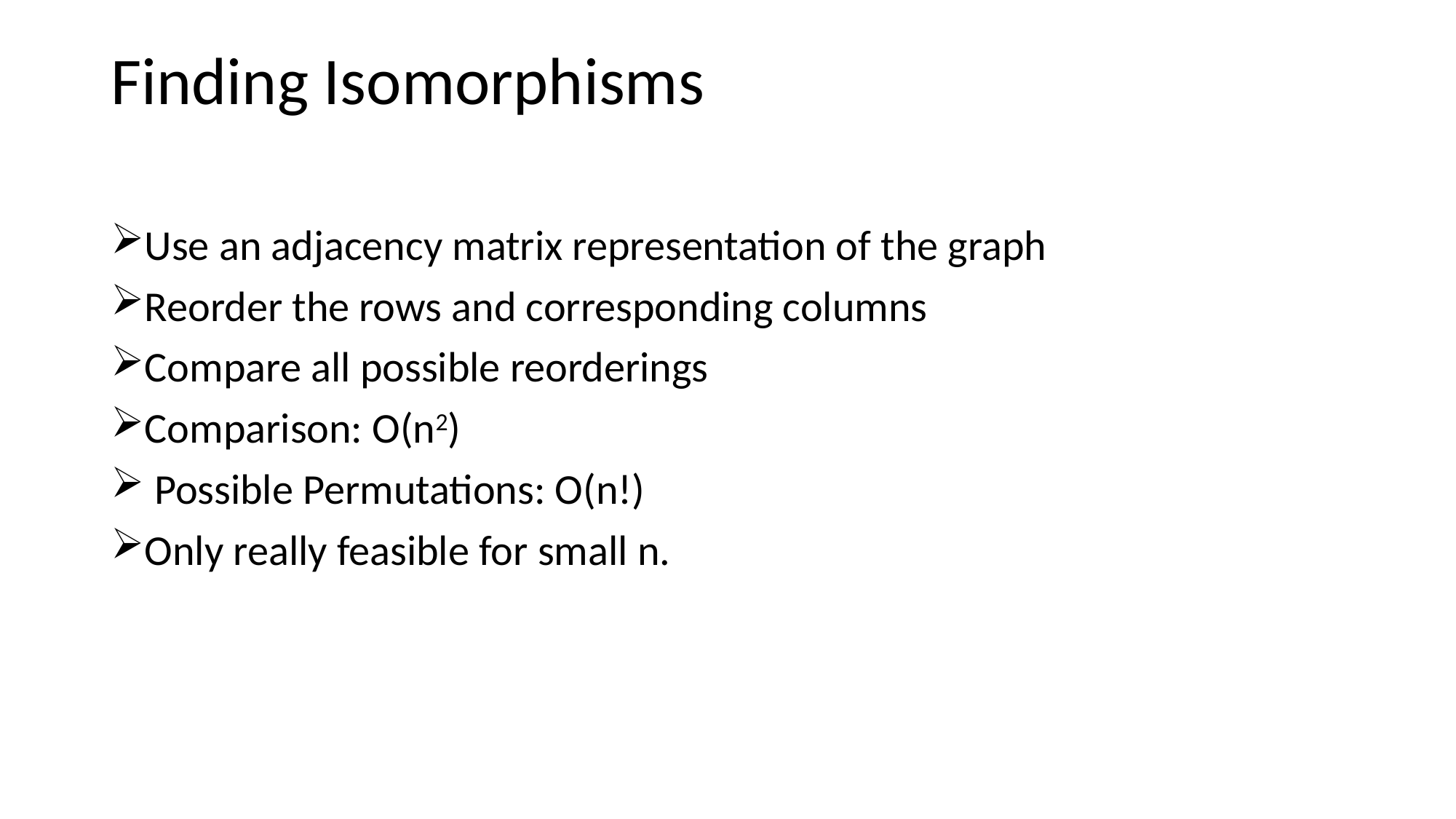

# Finding Isomorphisms
Use an adjacency matrix representation of the graph
Reorder the rows and corresponding columns
Compare all possible reorderings
Comparison: O(n2)
 Possible Permutations: O(n!)
Only really feasible for small n.